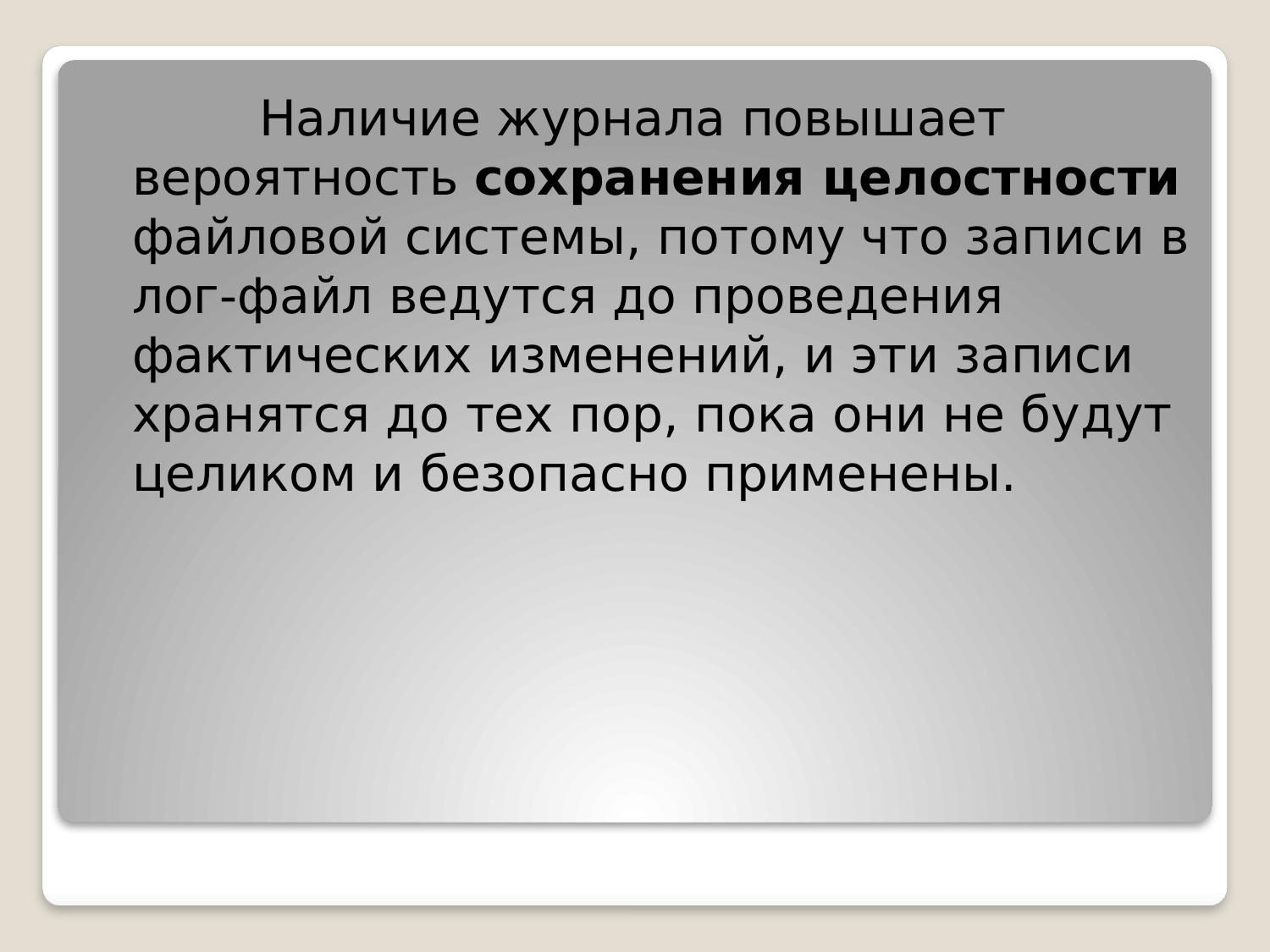

Наличие журнала повышает вероятность сохранения целостности файловой системы, потому что записи в лог-файл ведутся до проведения фактических изменений, и эти записи хранятся до тех пор, пока они не будут целиком и безопасно применены.